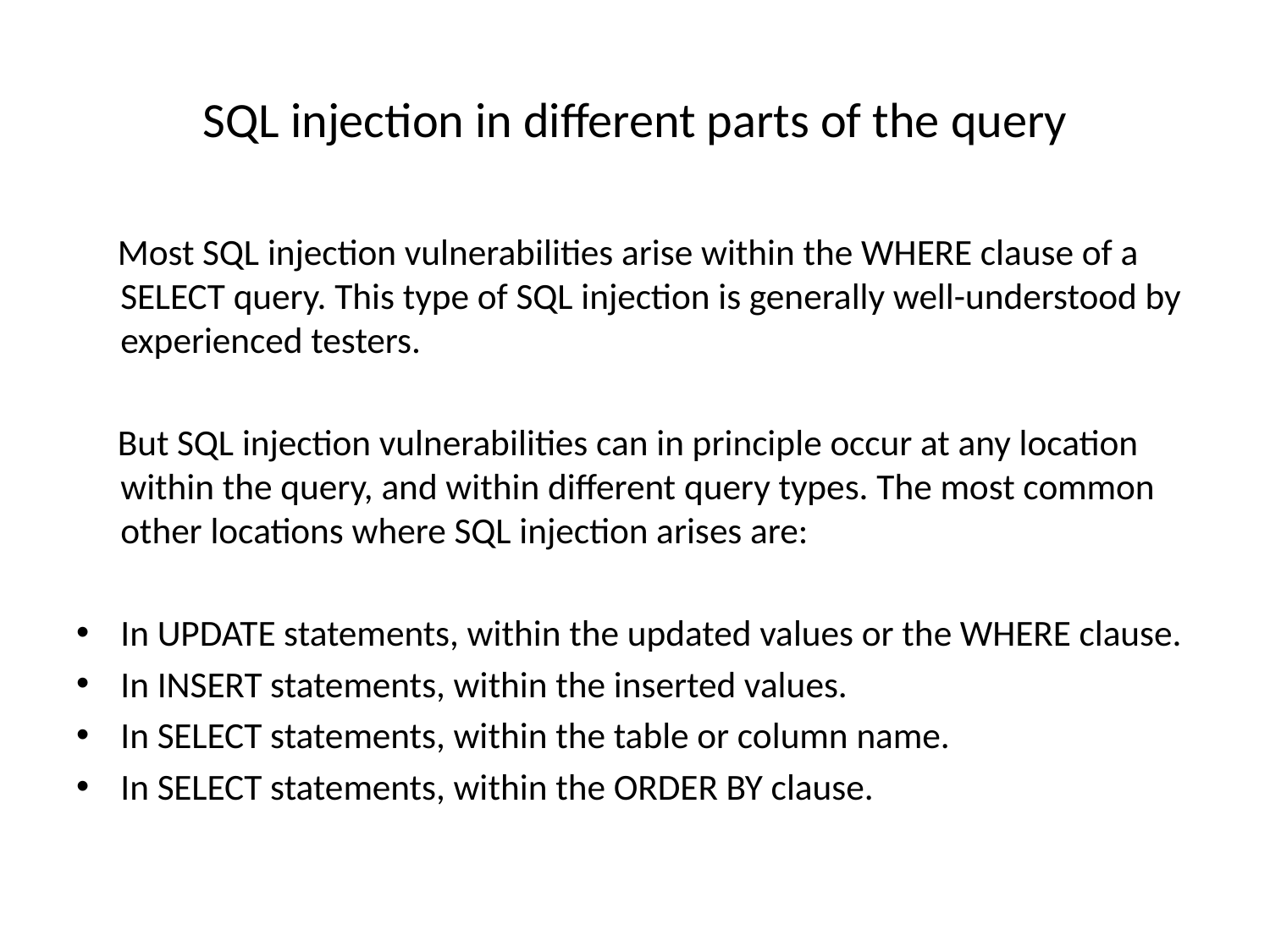

# SQL injection in different parts of the query
     Most SQL injection vulnerabilities arise within the WHERE clause of a SELECT query. This type of SQL injection is generally well-understood by experienced testers.

     But SQL injection vulnerabilities can in principle occur at any location within the query, and within different query types. The most common other locations where SQL injection arises are:

In UPDATE statements, within the updated values or the WHERE clause.
In INSERT statements, within the inserted values.
In SELECT statements, within the table or column name.
In SELECT statements, within the ORDER BY clause.